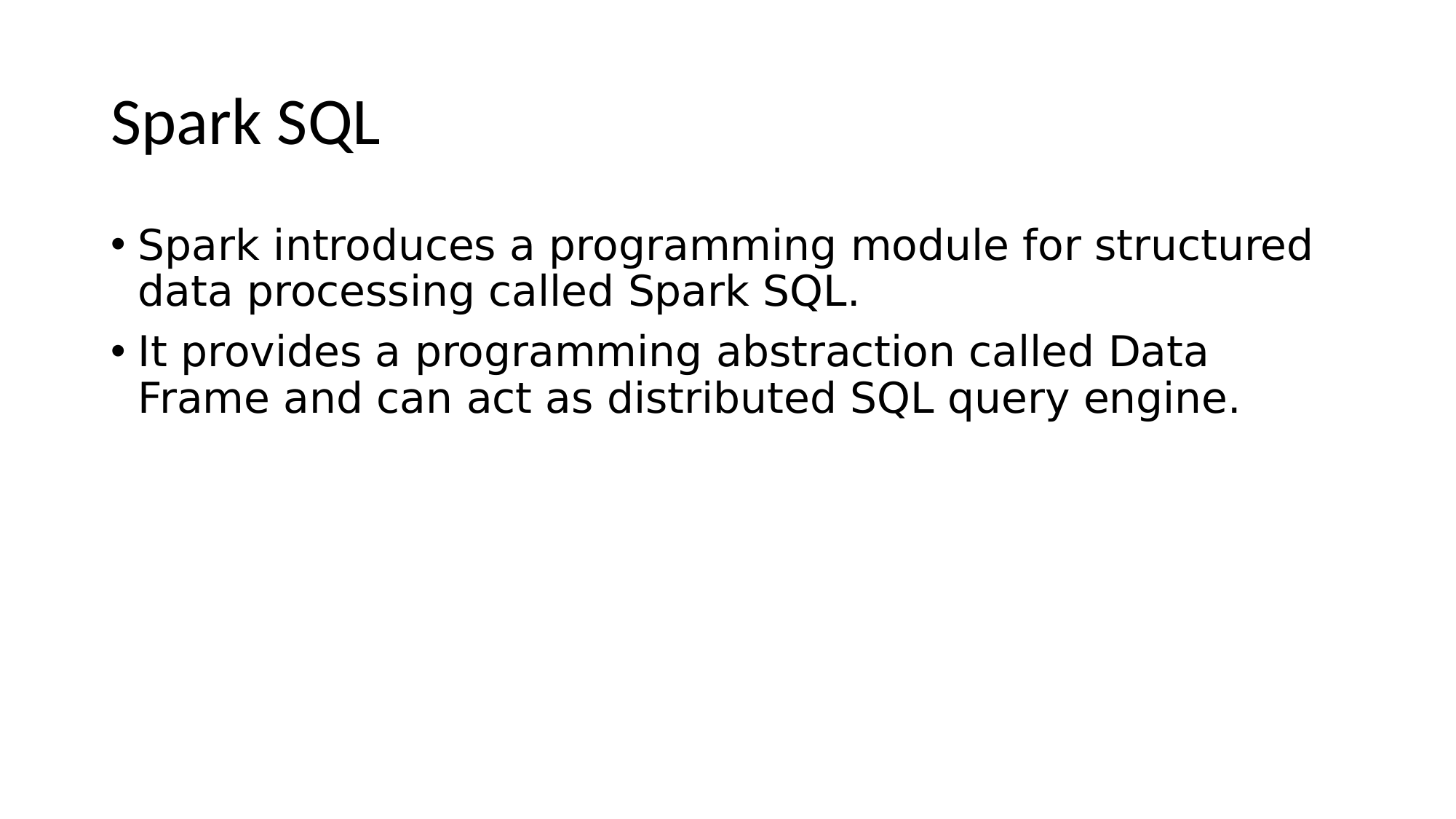

# Spark SQL
Spark introduces a programming module for structured data processing called Spark SQL.
It provides a programming abstraction called Data Frame and can act as distributed SQL query engine.